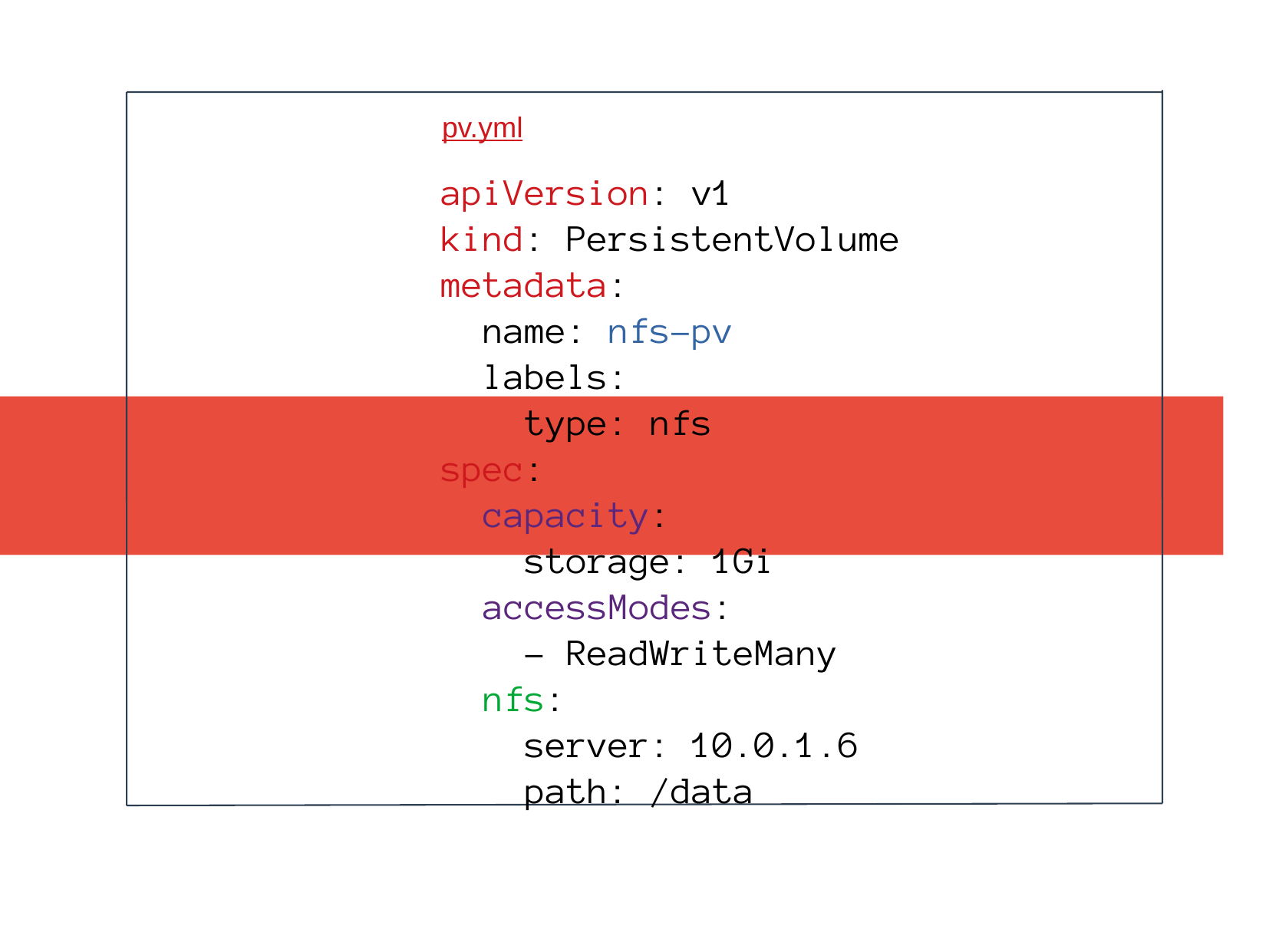

pv.yml
apiVersion: v1
kind: PersistentVolume
metadata:
  name: nfs-pv
  labels:
    type: nfs
spec:
  capacity:
    storage: 1Gi
  accessModes:
    - ReadWriteMany
  nfs:
    server: 10.0.1.6
    path: /data